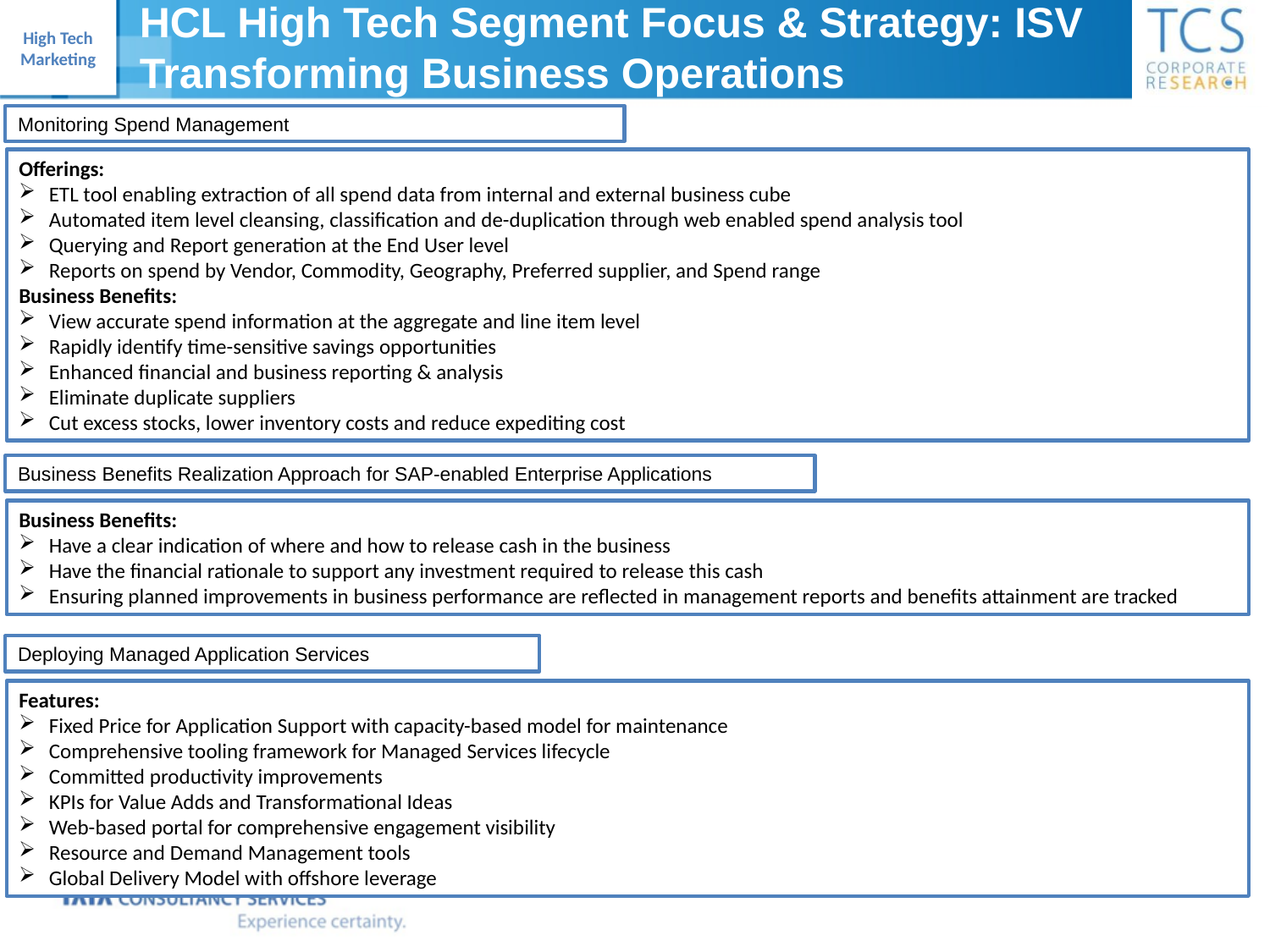

HCL High Tech Segment Focus & Strategy: ISV
Transforming Business Operations
Monitoring Spend Management
Offerings:
ETL tool enabling extraction of all spend data from internal and external business cube
Automated item level cleansing, classification and de-duplication through web enabled spend analysis tool
Querying and Report generation at the End User level
Reports on spend by Vendor, Commodity, Geography, Preferred supplier, and Spend range
Business Benefits:
View accurate spend information at the aggregate and line item level
Rapidly identify time-sensitive savings opportunities
Enhanced financial and business reporting & analysis
Eliminate duplicate suppliers
Cut excess stocks, lower inventory costs and reduce expediting cost
Business Benefits Realization Approach for SAP-enabled Enterprise Applications
Business Benefits:
Have a clear indication of where and how to release cash in the business
Have the financial rationale to support any investment required to release this cash
Ensuring planned improvements in business performance are reflected in management reports and benefits attainment are tracked
Deploying Managed Application Services
Features:
Fixed Price for Application Support with capacity-based model for maintenance
Comprehensive tooling framework for Managed Services lifecycle
Committed productivity improvements
KPIs for Value Adds and Transformational Ideas
Web-based portal for comprehensive engagement visibility
Resource and Demand Management tools
Global Delivery Model with offshore leverage